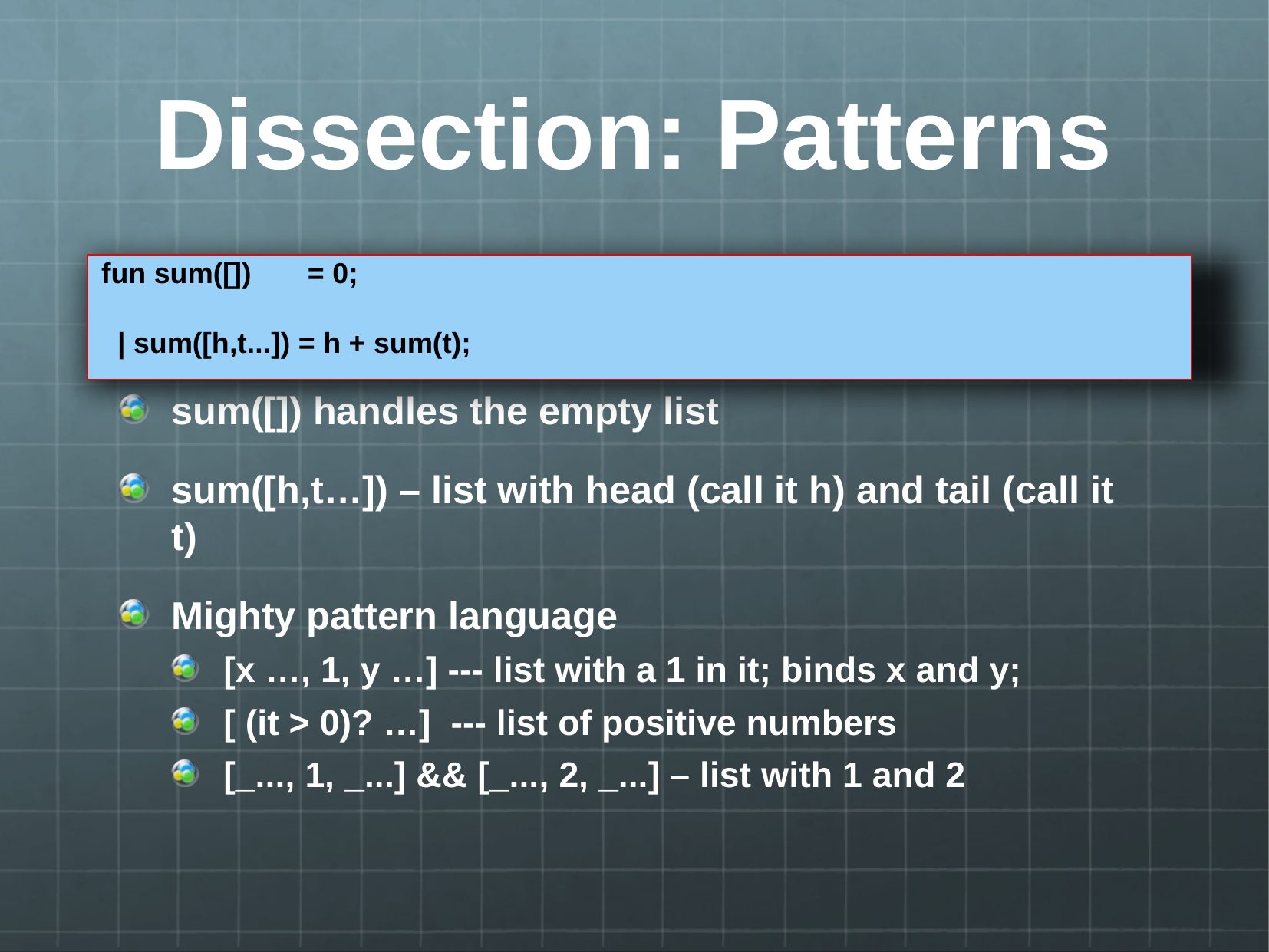

# Dissection: Patterns
fun sum([])       = 0;
  | sum([h,t...]) = h + sum(t);
sum([]) handles the empty list
sum([h,t…]) – list with head (call it h) and tail (call it t)
Mighty pattern language
[x …, 1, y …] --- list with a 1 in it; binds x and y;
[ (it > 0)? …]  --- list of positive numbers
[_..., 1, _...] && [_..., 2, _...] – list with 1 and 2